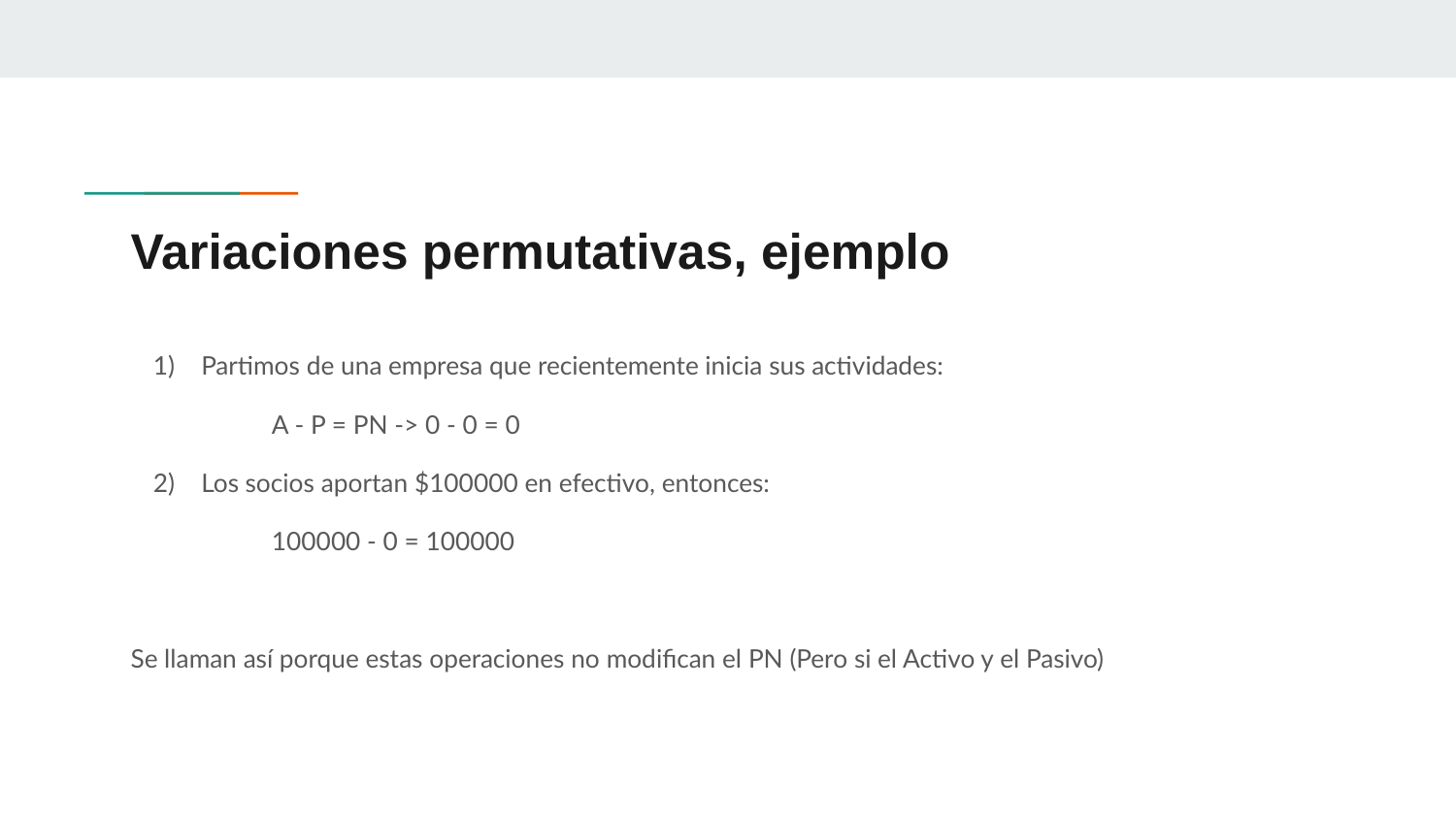

# Variaciones permutativas, ejemplo
Partimos de una empresa que recientemente inicia sus actividades:
A - P = PN -> 0 - 0 = 0
Los socios aportan $100000 en efectivo, entonces:
		100000 - 0 = 100000

Se llaman así porque estas operaciones no modifican el PN (Pero si el Activo y el Pasivo)